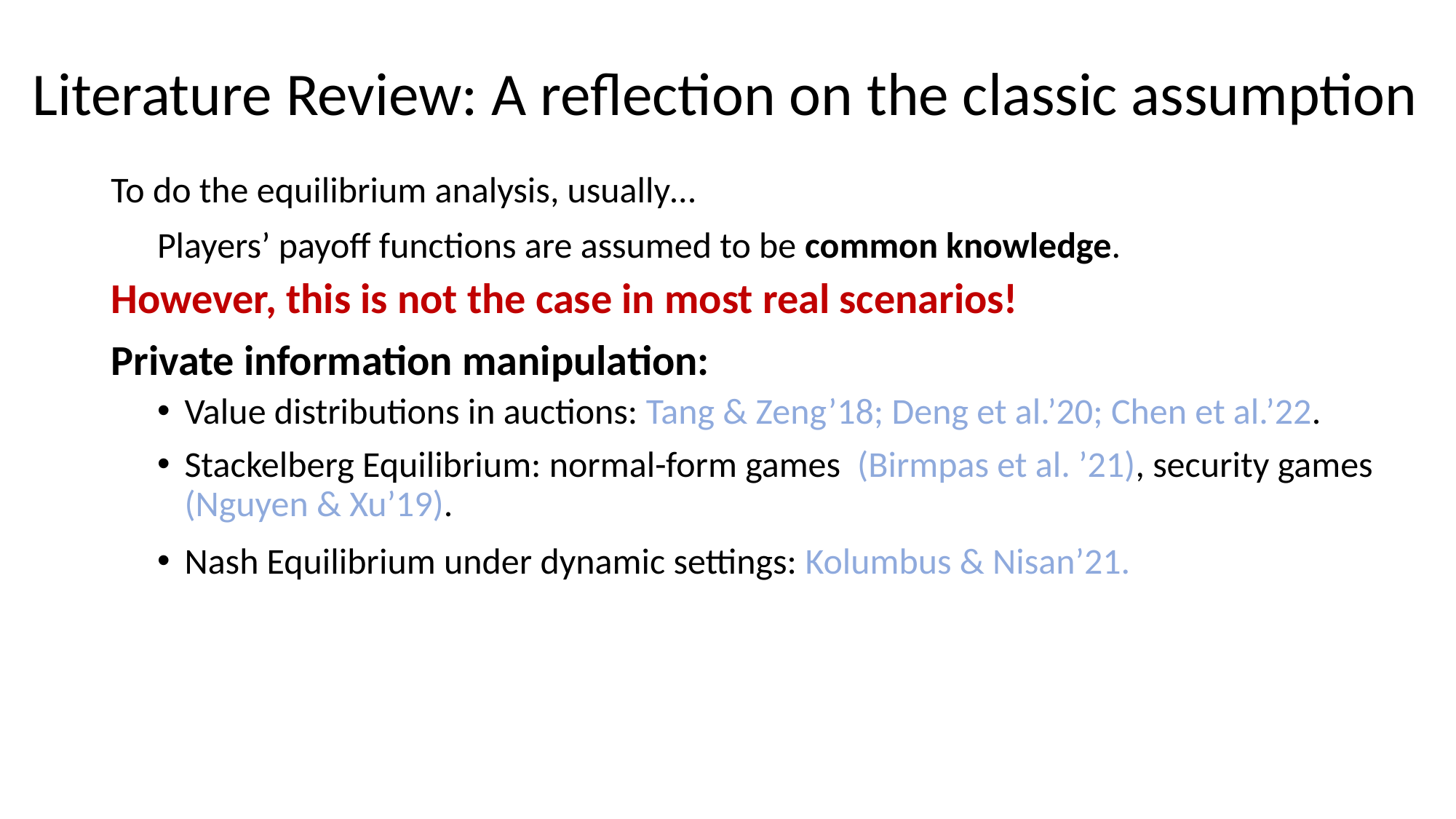

# Literature Review: A reflection on the classic assumption
To do the equilibrium analysis, usually…
Players’ payoff functions are assumed to be common knowledge.
However, this is not the case in most real scenarios!
Private information manipulation:
Value distributions in auctions: Tang & Zeng’18; Deng et al.’20; Chen et al.’22.
Stackelberg Equilibrium: normal-form games  (Birmpas et al. ’21), security games (Nguyen & Xu’19).
Nash Equilibrium under dynamic settings: Kolumbus & Nisan’21.